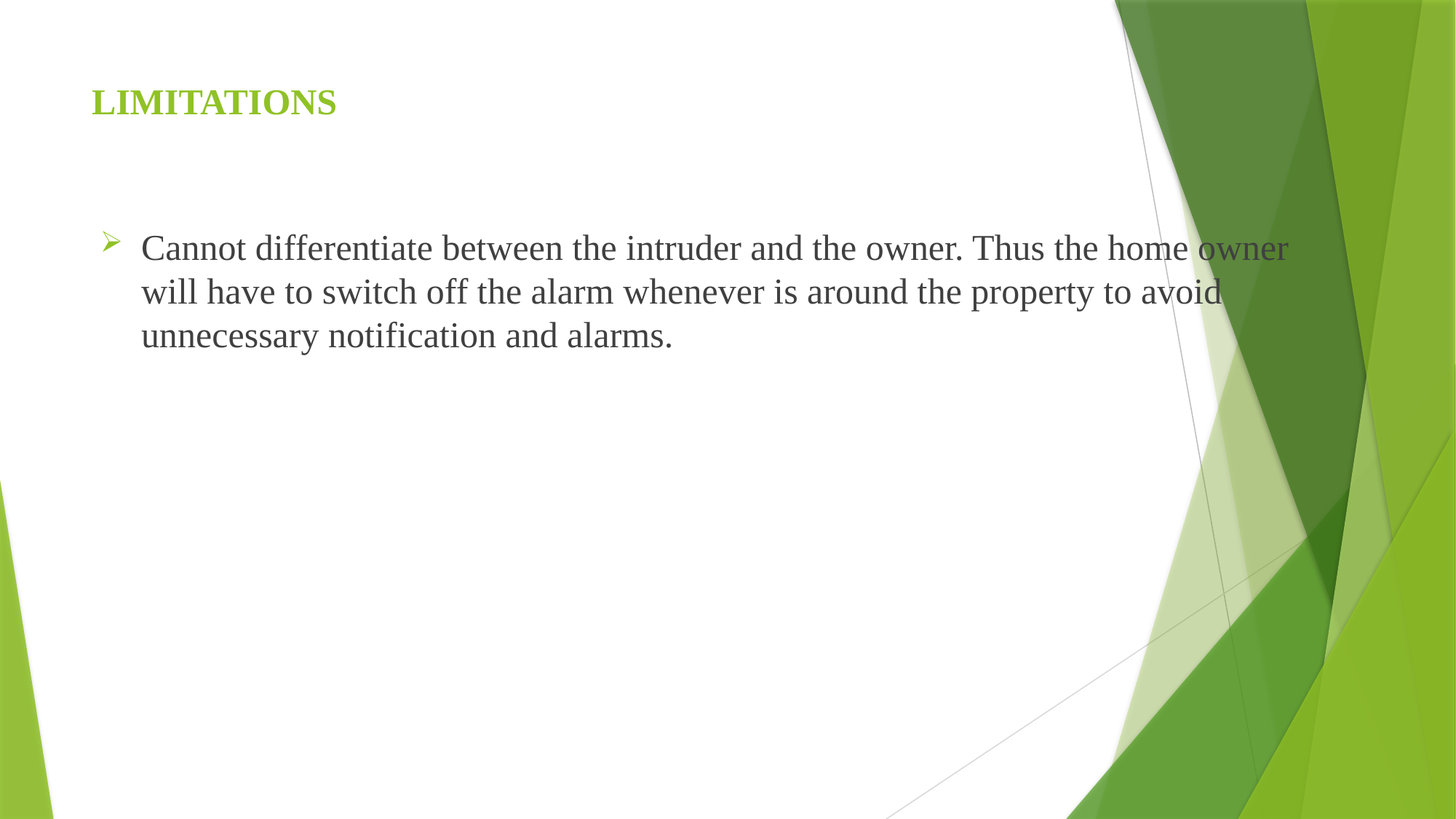

# LIMITATIONS
Cannot differentiate between the intruder and the owner. Thus the home owner will have to switch off the alarm whenever is around the property to avoid unnecessary notification and alarms.